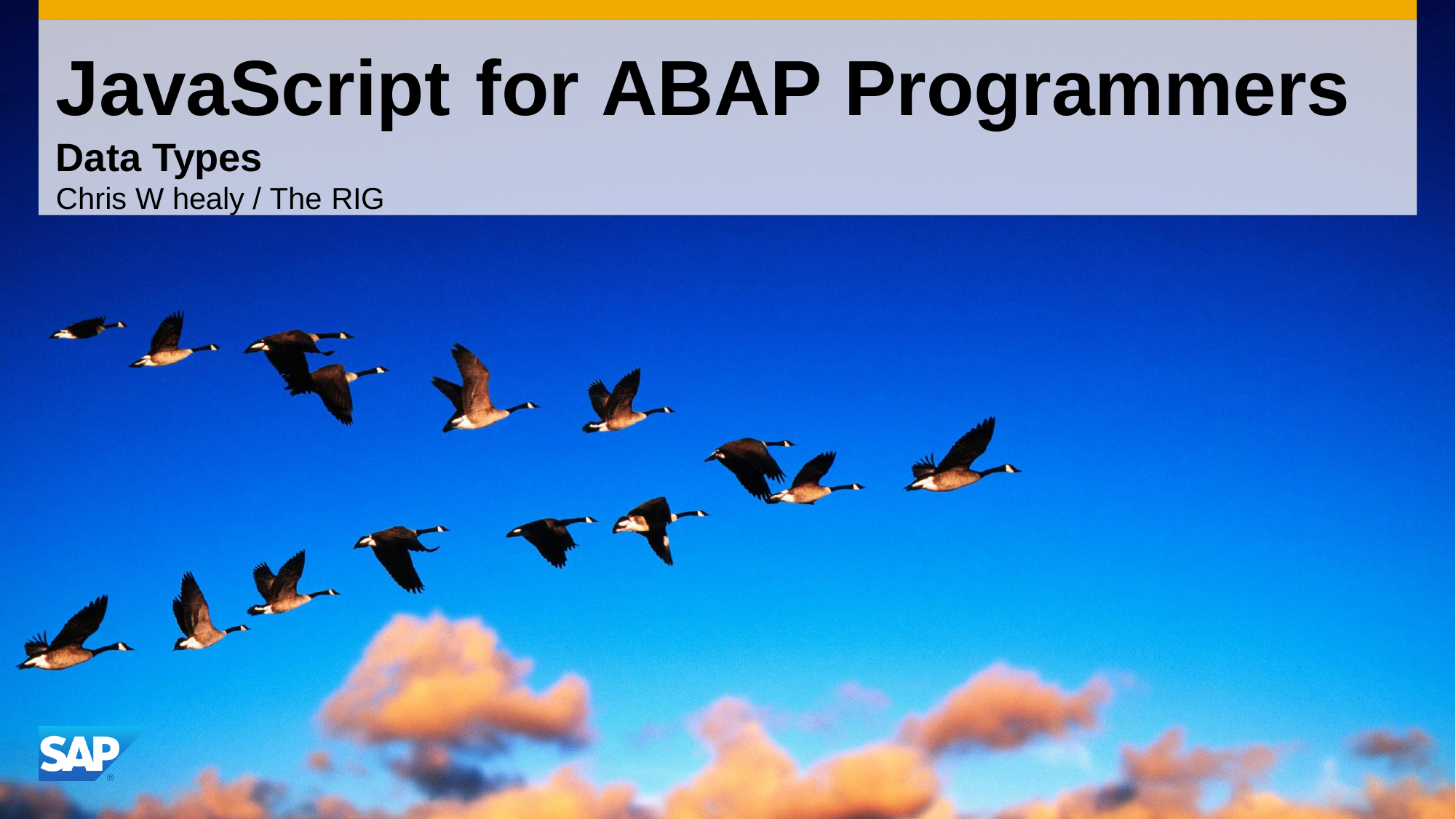

JavaScript for ABAP Programmers
Data Types
Chris W healy / The RIG